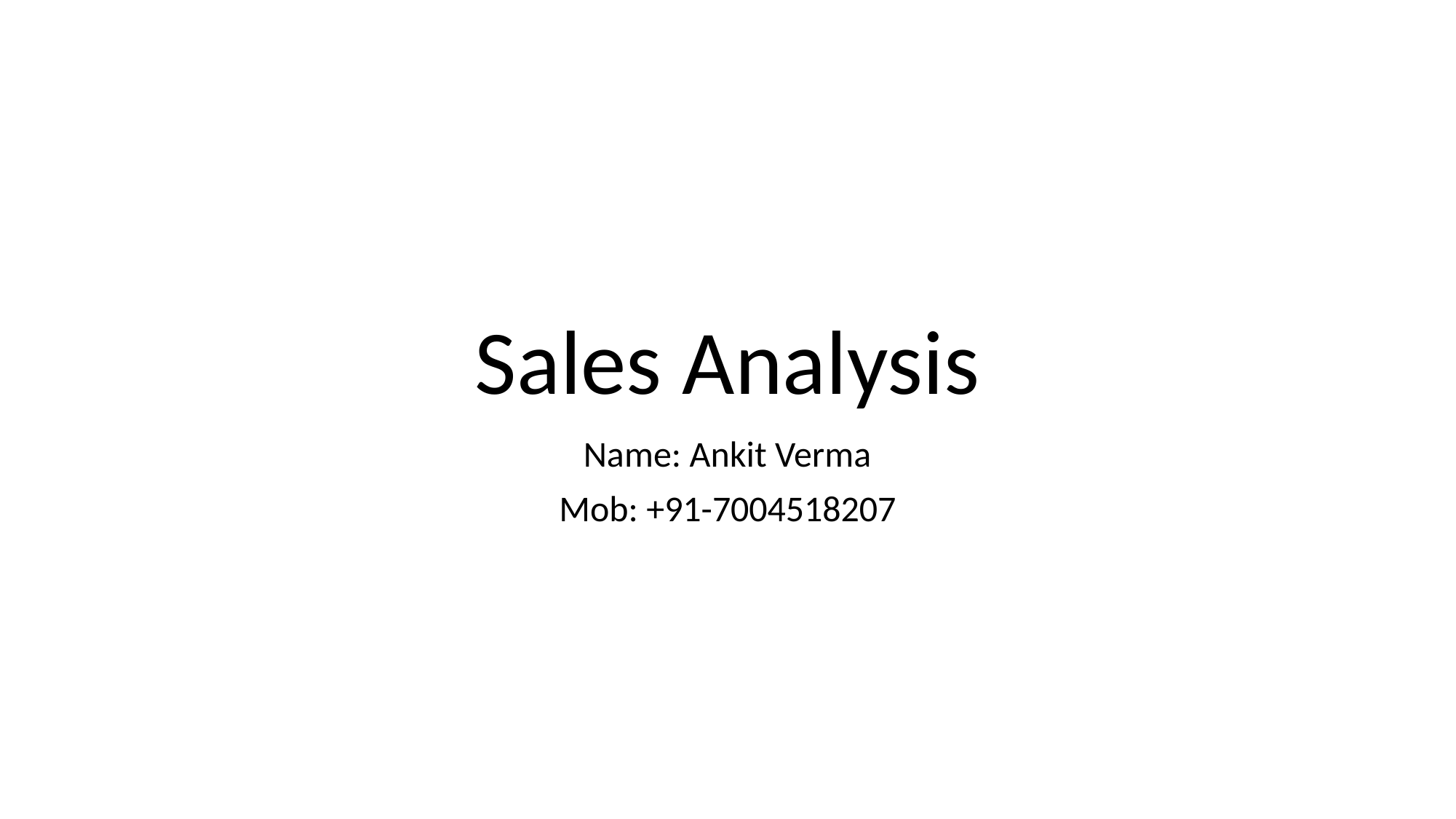

# Sales Analysis
Name: Ankit Verma
Mob: +91-7004518207